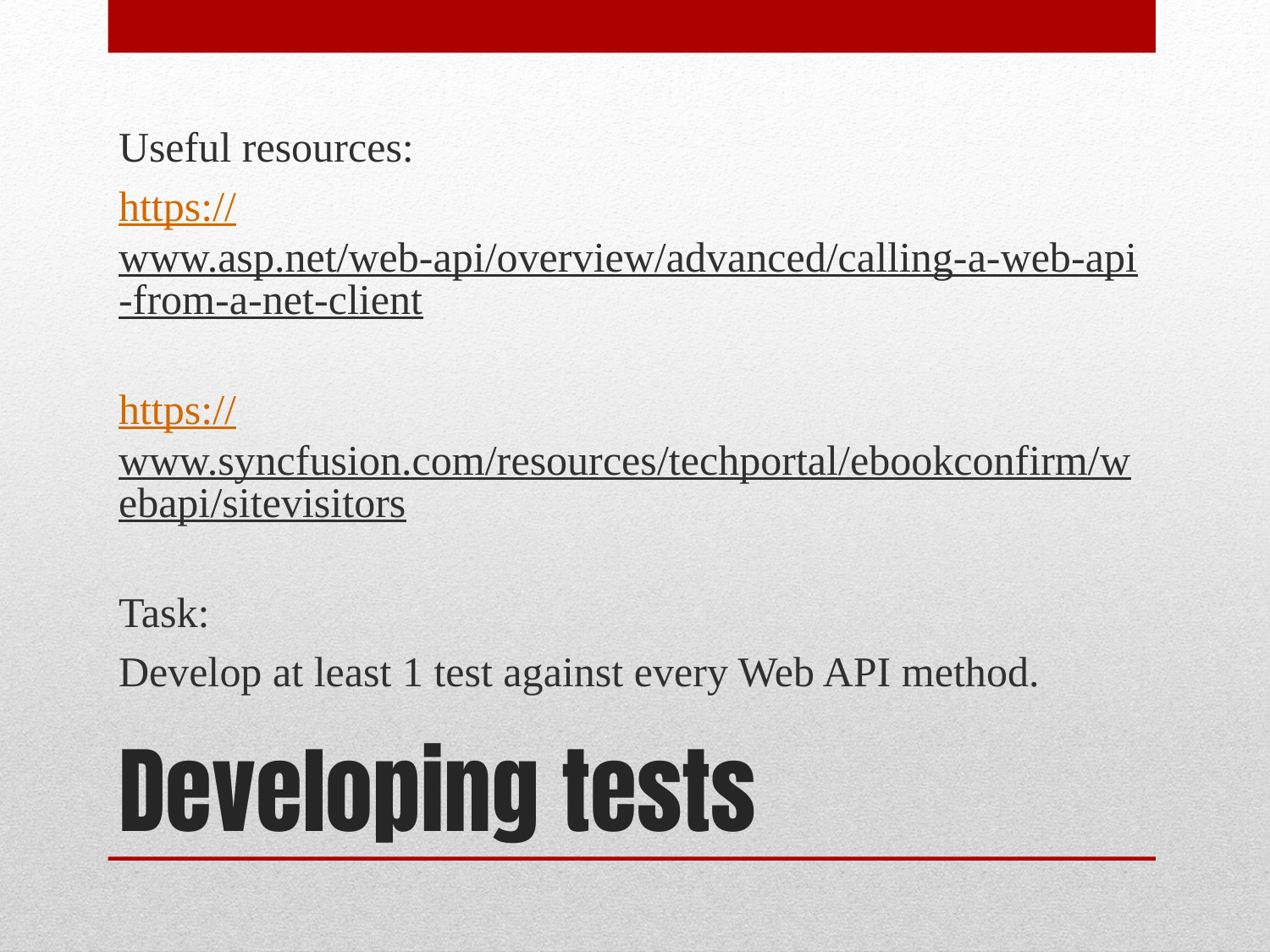

Useful resources:
https://www.asp.net/web-api/overview/advanced/calling-a-web-api-from-a-net-client
https://www.syncfusion.com/resources/techportal/ebookconfirm/webapi/sitevisitors
Task:
Develop at least 1 test against every Web API method.
# Developing tests